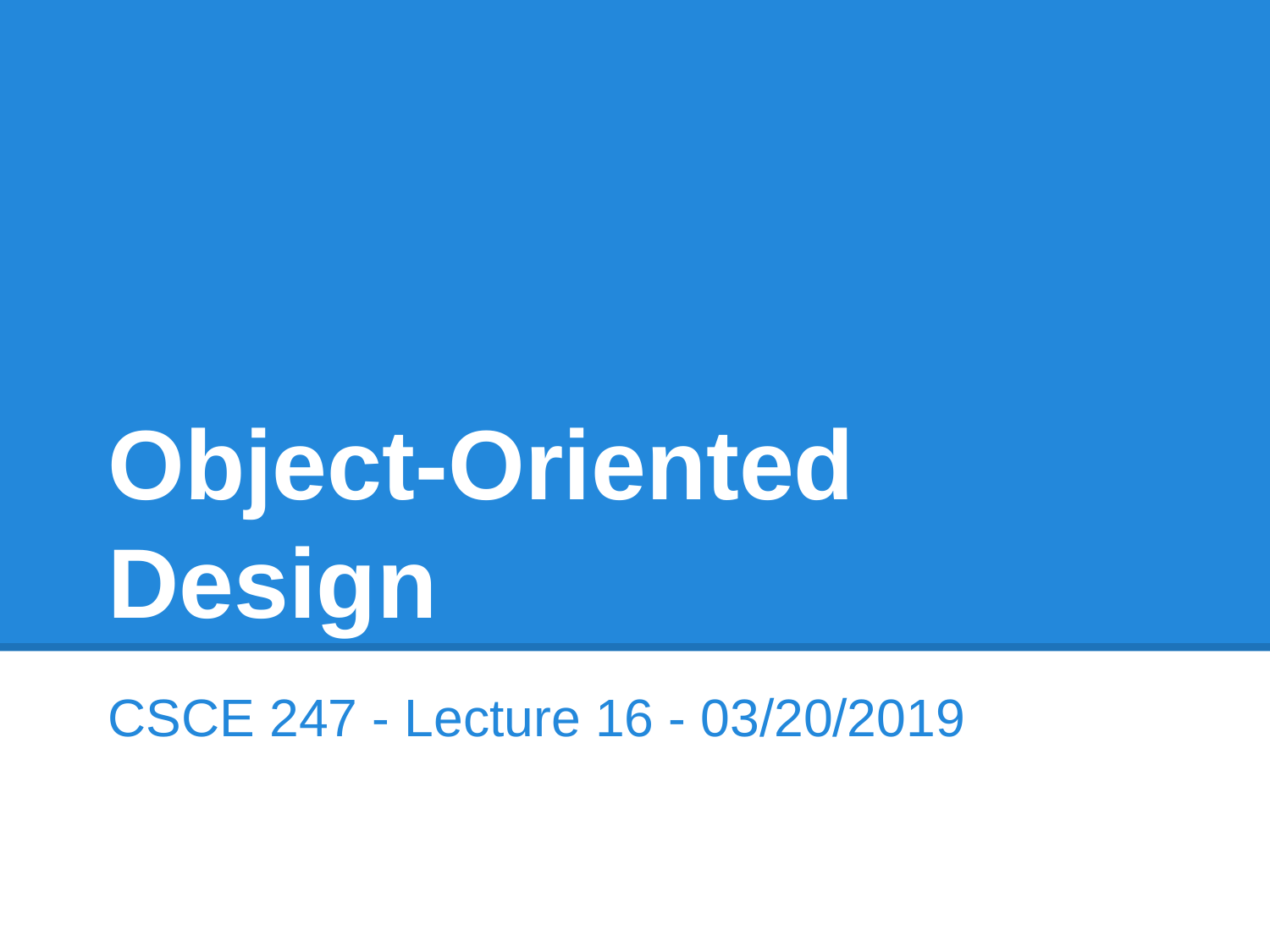

# Object-Oriented Design
CSCE 247 - Lecture 16 - 03/20/2019